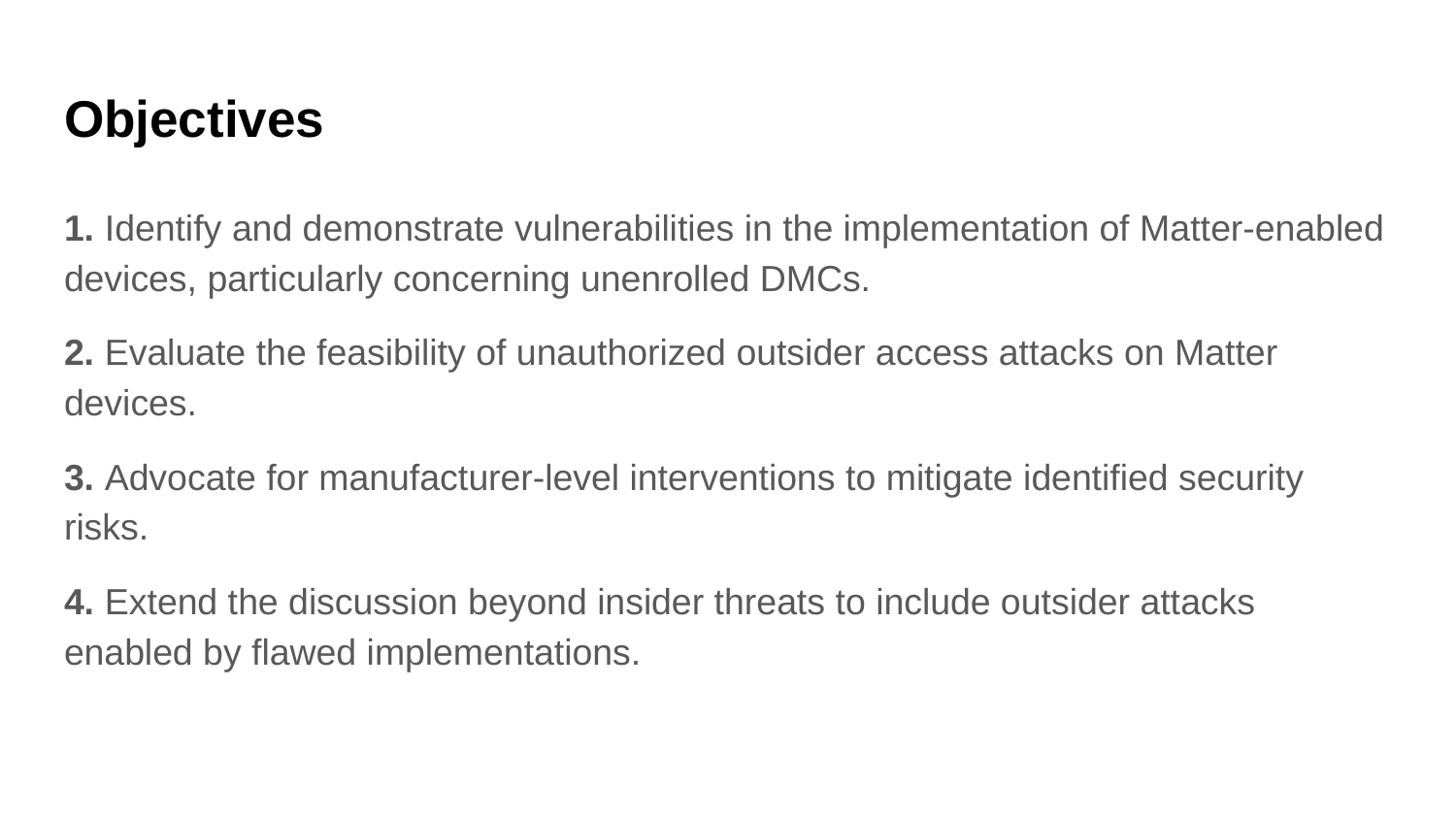

# Objectives
1. Identify and demonstrate vulnerabilities in the implementation of Matter-enabled devices, particularly concerning unenrolled DMCs.
2. Evaluate the feasibility of unauthorized outsider access attacks on Matter devices.
3. Advocate for manufacturer-level interventions to mitigate identified security risks.
4. Extend the discussion beyond insider threats to include outsider attacks enabled by flawed implementations.